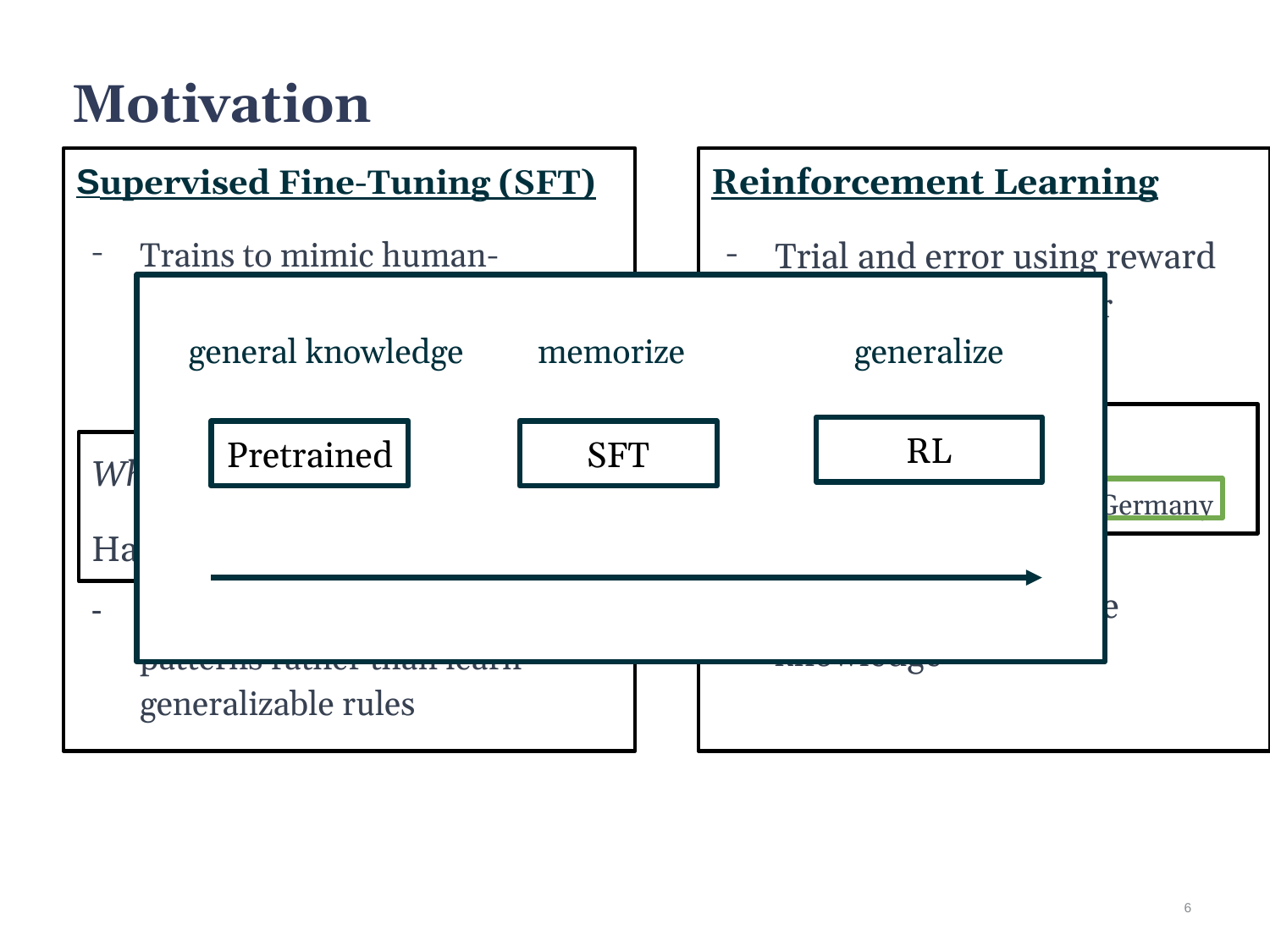

# Motivation
Supervised Fine-Tuning (SFT)
Trains to mimic human-generated examples by minimizing prediction error on labeled data

Tends to memorize training patterns rather than learn generalizable rules

Reinforcement Learning
Trial and error using reward signals from a verifier

learning generalizable knowledge

general knowledge
memorize
generalize
Where is Hamburg?
France     Norway      U.S.A       Germany
RL
Pretrained
SFT
Where is Hamburg?
Hamburg is Northern Germany

6